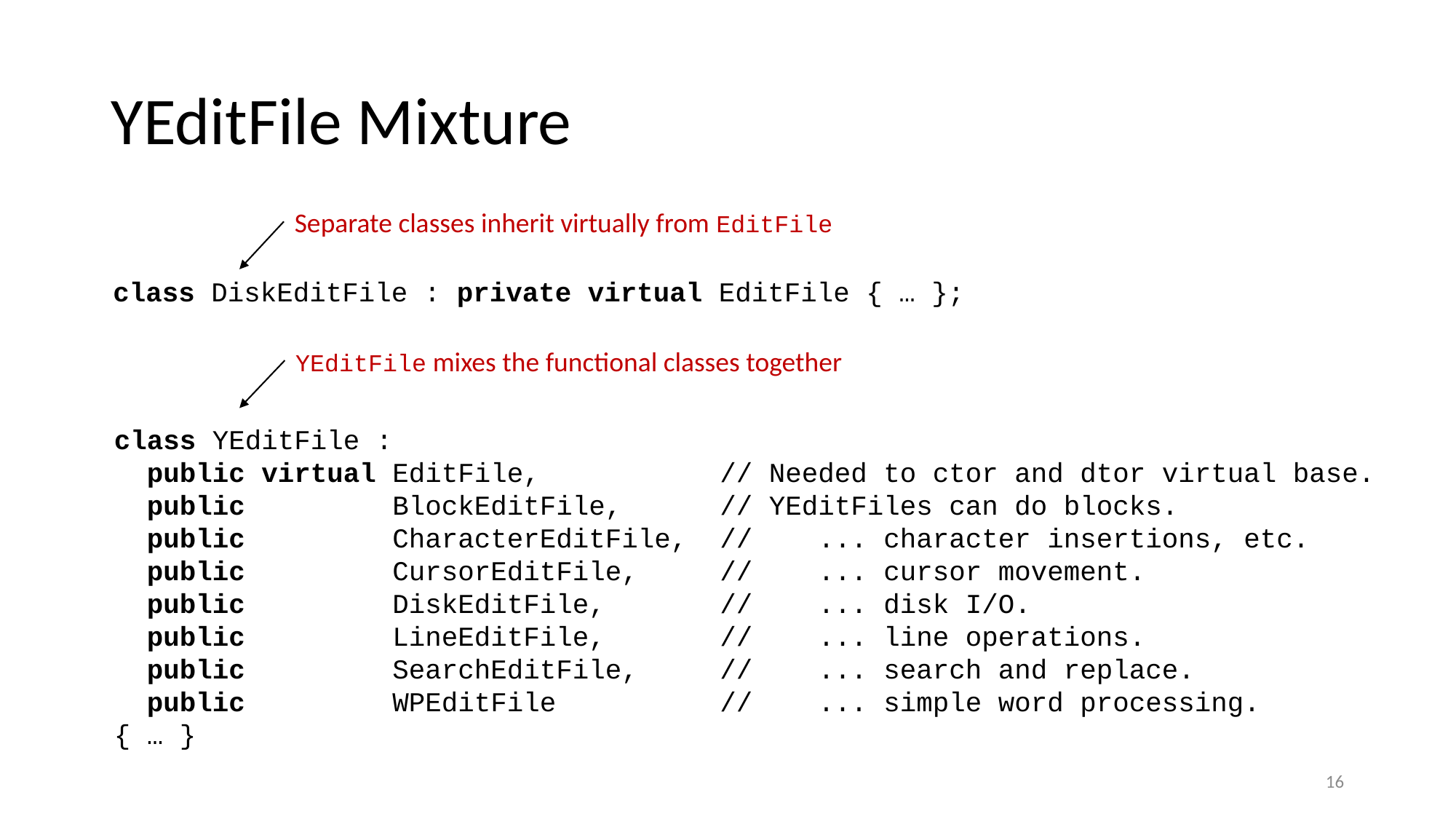

# YEditFile Mixture
Separate classes inherit virtually from EditFile
class DiskEditFile : private virtual EditFile { … };
YEditFile mixes the functional classes together
class YEditFile :
  public virtual EditFile,           // Needed to ctor and dtor virtual base.
  public         BlockEditFile,      // YEditFiles can do blocks.
  public         CharacterEditFile,  //    ... character insertions, etc.
  public         CursorEditFile,     //    ... cursor movement.
  public         DiskEditFile,       //    ... disk I/O.
  public         LineEditFile,       //    ... line operations.
  public         SearchEditFile,     //    ... search and replace.
  public         WPEditFile          //    ... simple word processing.
{ … }
16